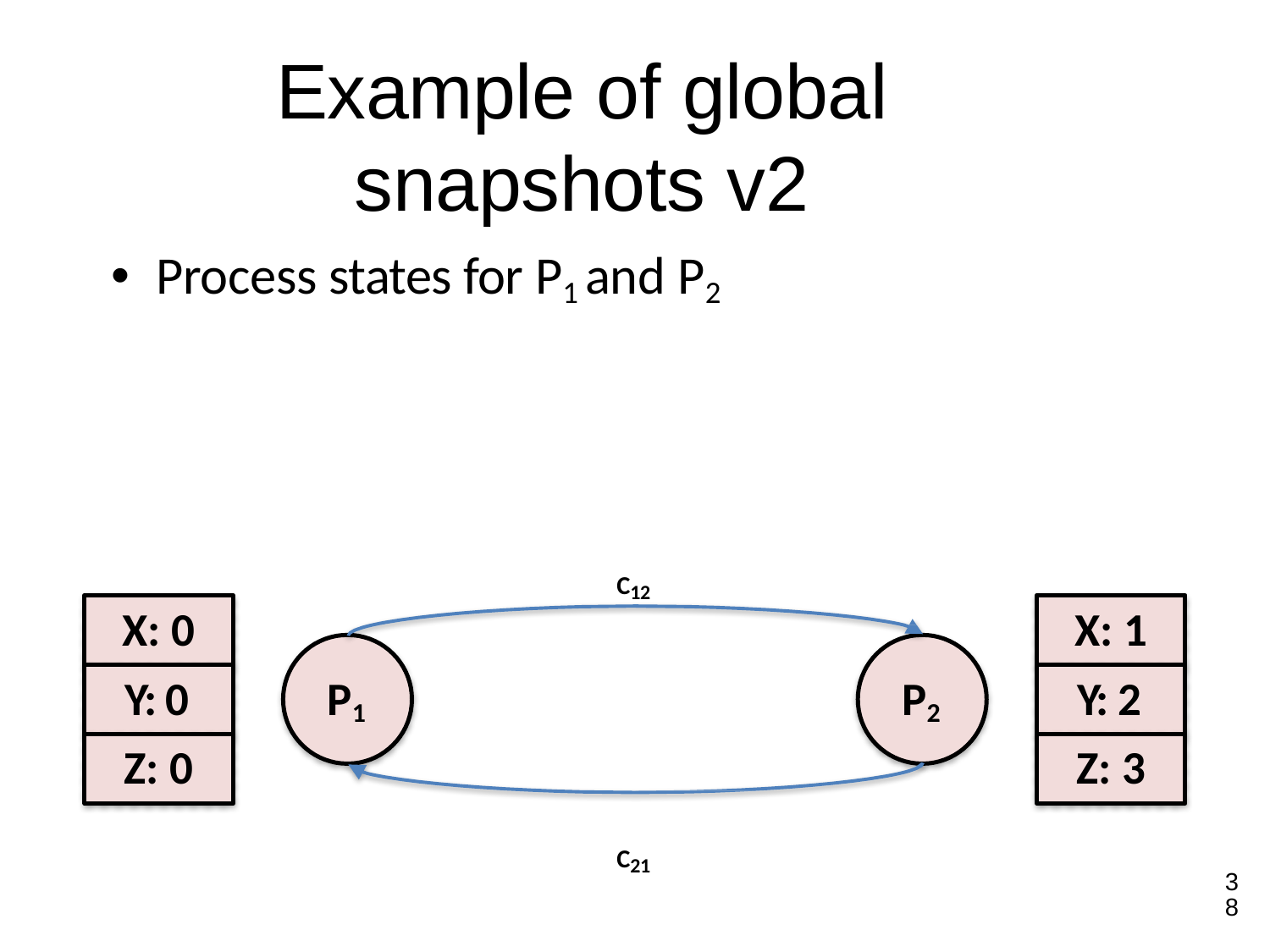

# Example of global snapshots v2
Process states for P1 and P2
C12

X: 0
X: 1

P1
P2
Y: 0
Y: 2

Z: 0
Z: 3

C21
38